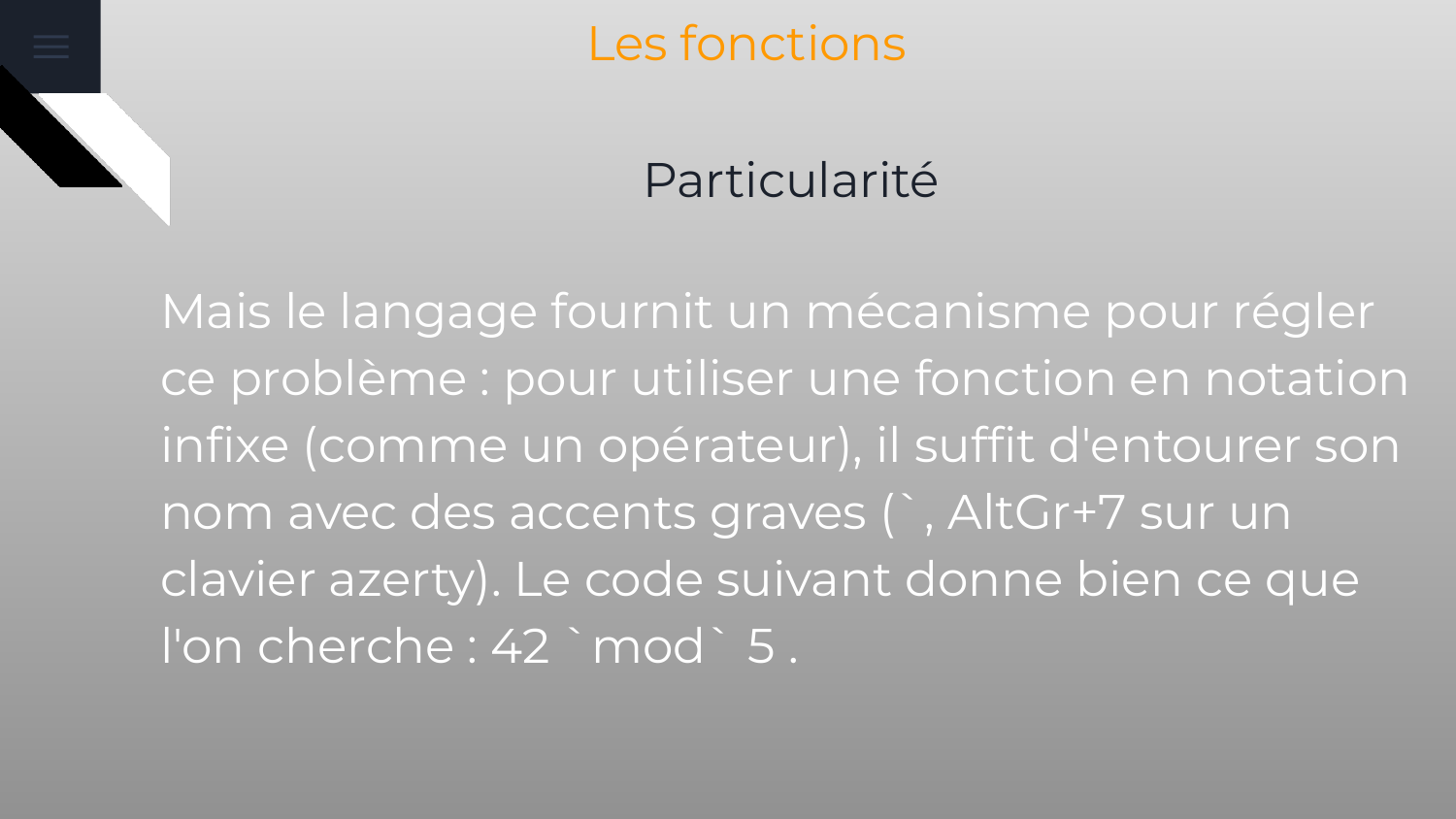

# Les fonctions

Particularité
Mais le langage fournit un mécanisme pour régler ce problème : pour utiliser une fonction en notation infixe (comme un opérateur), il suffit d'entourer son nom avec des accents graves (`, AltGr+7 sur un clavier azerty). Le code suivant donne bien ce que l'on cherche : 42 `mod` 5 .